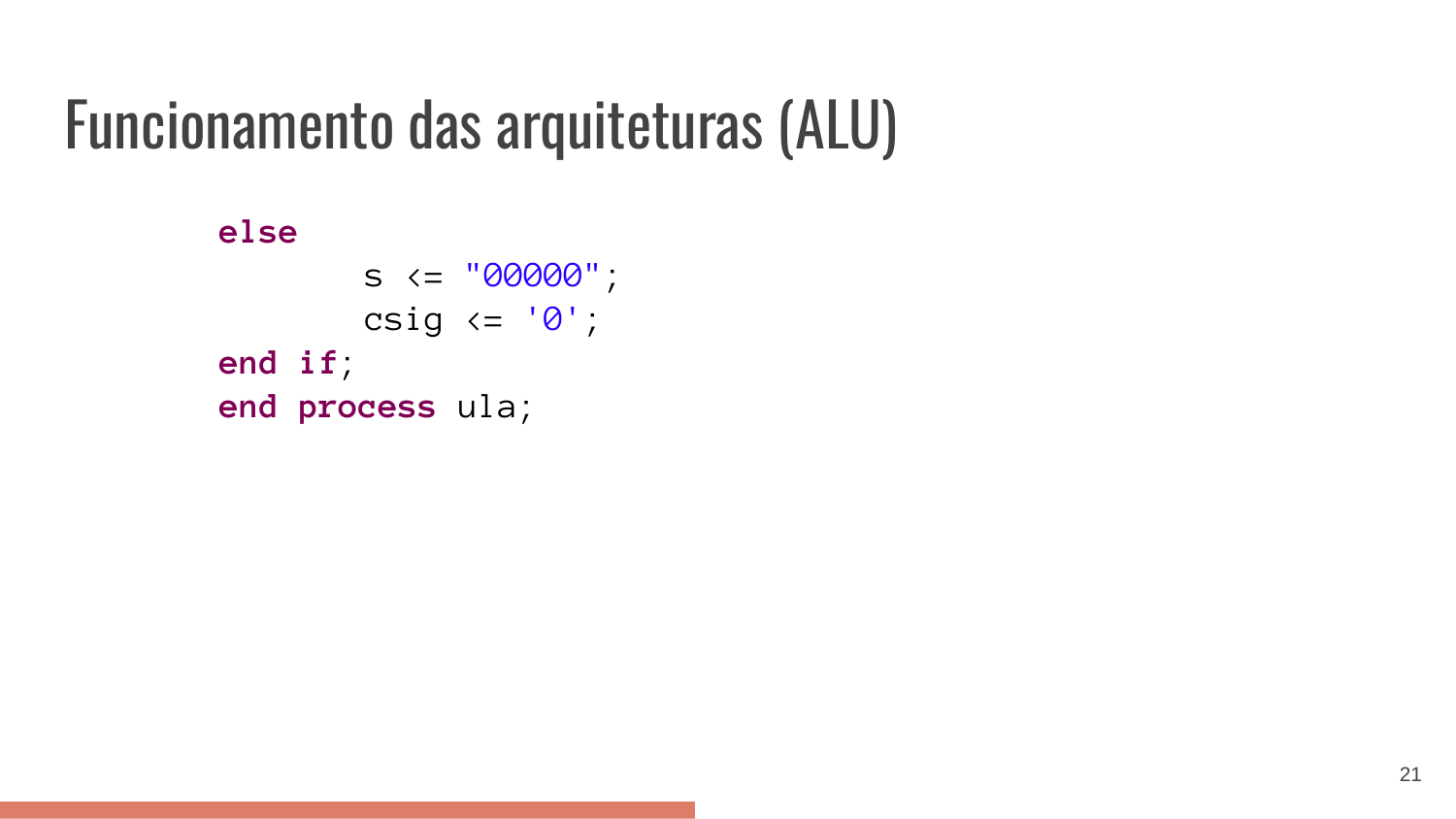

# Funcionamento das arquiteturas (ALU)
	else
		s <= "00000";
		csig <= '0';
	end if;
	end process ula;
21